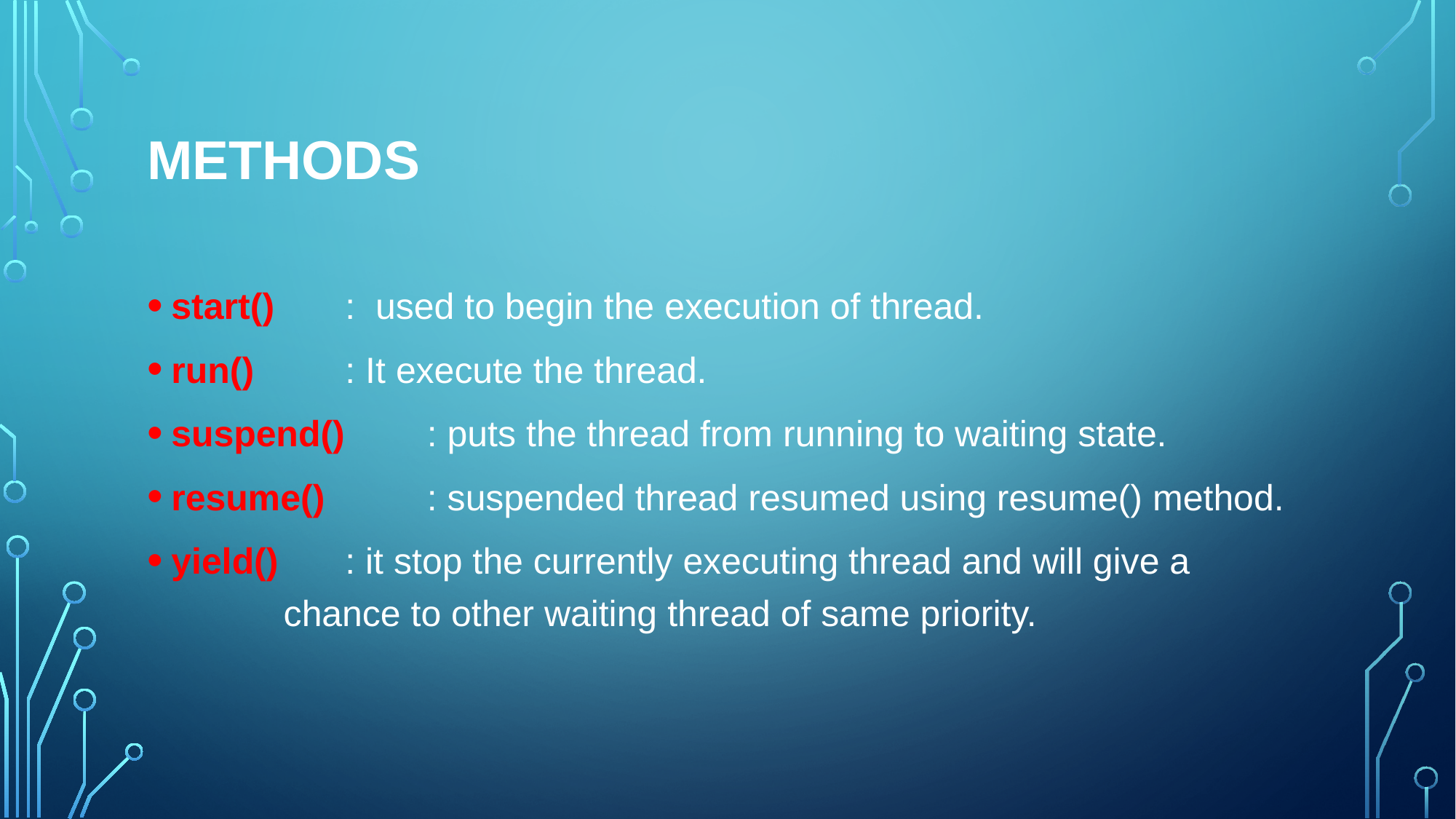

# Methods
start()	 :  used to begin the execution of thread.
run()	 : It execute the thread.
suspend() 	 : puts the thread from running to waiting state.
resume() 	 : suspended thread resumed using resume() method.
yield() 	 : it stop the currently executing thread and will give a 	      	   chance to other waiting thread of same priority.